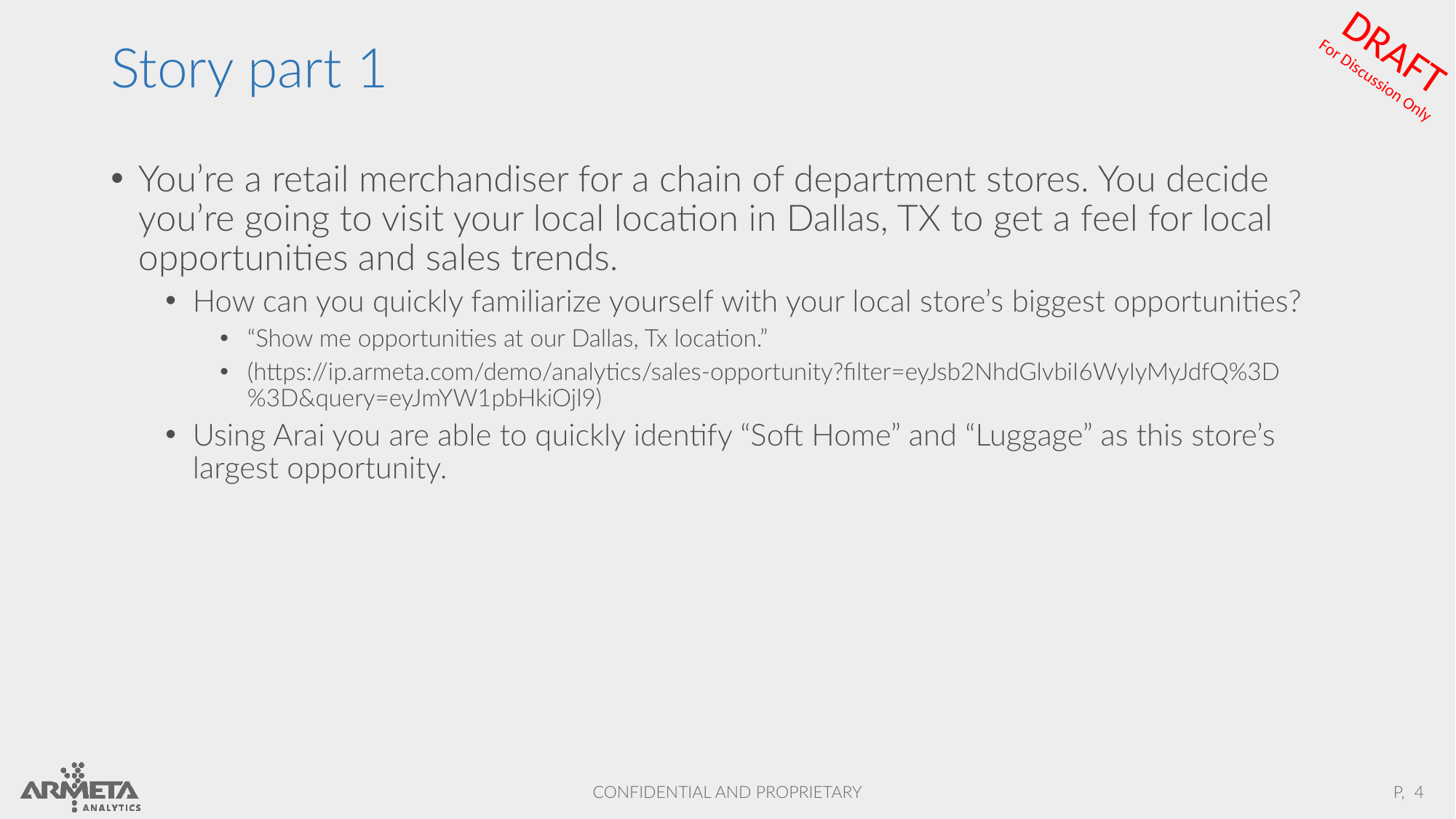

# Story part 1
You’re a retail merchandiser for a chain of department stores. You decide you’re going to visit your local location in Dallas, TX to get a feel for local opportunities and sales trends.
How can you quickly familiarize yourself with your local store’s biggest opportunities?
“Show me opportunities at our Dallas, Tx location.”
(https://ip.armeta.com/demo/analytics/sales-opportunity?filter=eyJsb2NhdGlvbiI6WyIyMyJdfQ%3D%3D&query=eyJmYW1pbHkiOjl9)
Using Arai you are able to quickly identify “Soft Home” and “Luggage” as this store’s largest opportunity.

4